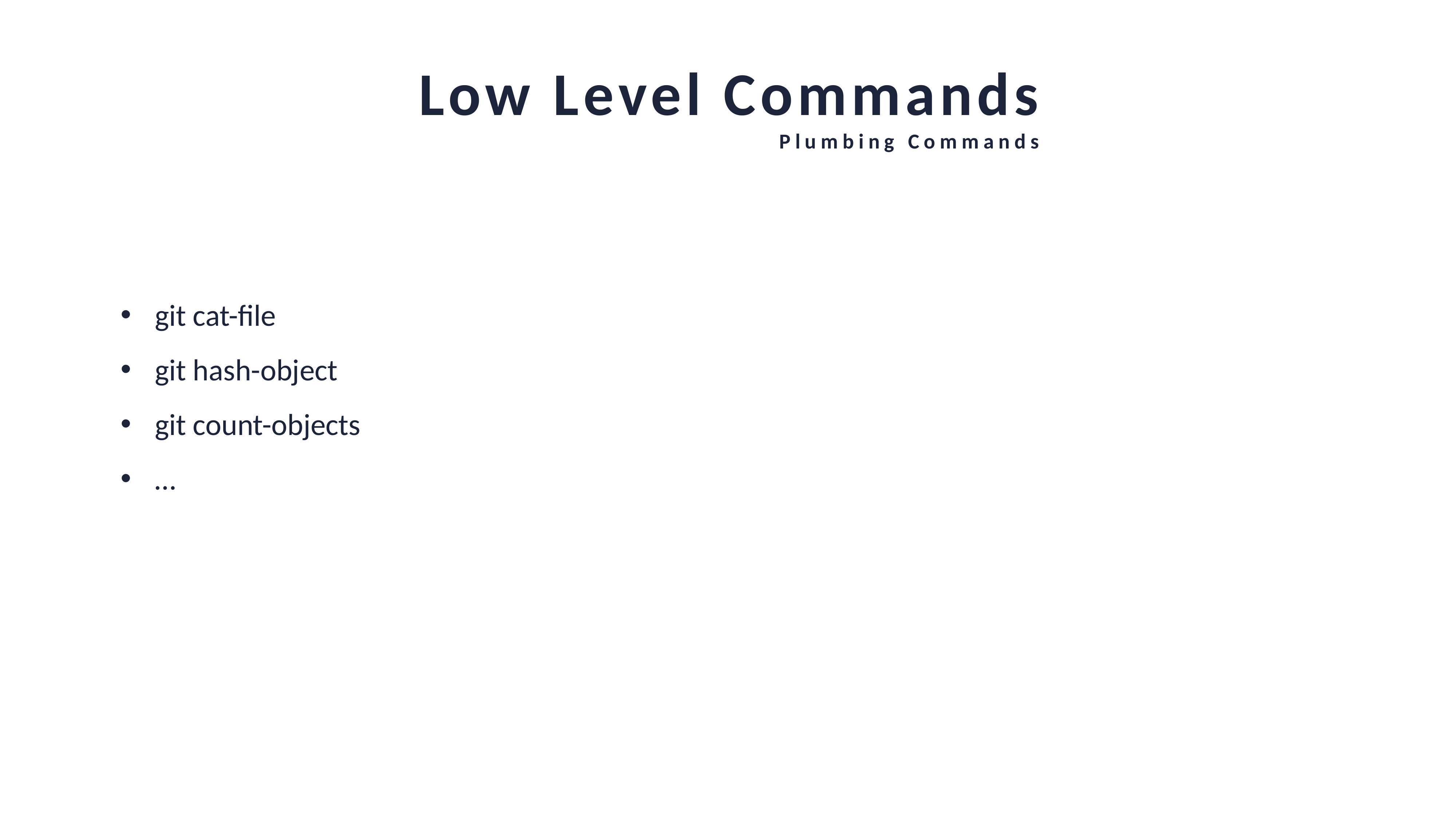

Low Level Commands
Plumbing Commands
git cat-file
git hash-object
git count-objects
…